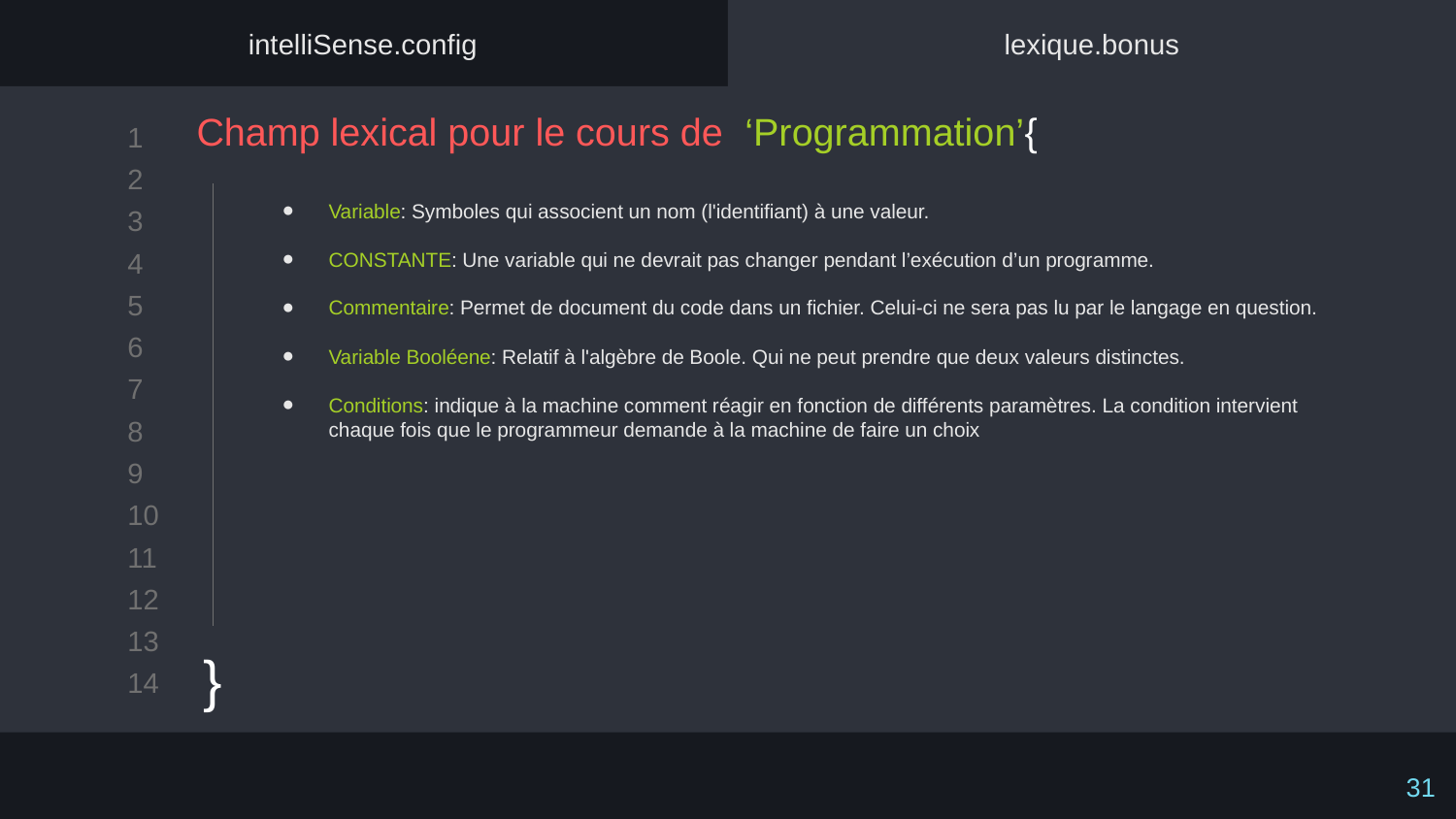

intelliSense.config
lexique.bonus
# Champ lexical pour le cours de  ‘Programmation’{
}
Variable: Symboles qui associent un nom (l'identifiant) à une valeur.

CONSTANTE: Une variable qui ne devrait pas changer pendant l’exécution d’un programme.

Commentaire: Permet de document du code dans un fichier. Celui-ci ne sera pas lu par le langage en question.

Variable Booléene: Relatif à l'algèbre de Boole. Qui ne peut prendre que deux valeurs distinctes.

Conditions: indique à la machine comment réagir en fonction de différents paramètres. La condition intervient chaque fois que le programmeur demande à la machine de faire un choix
31